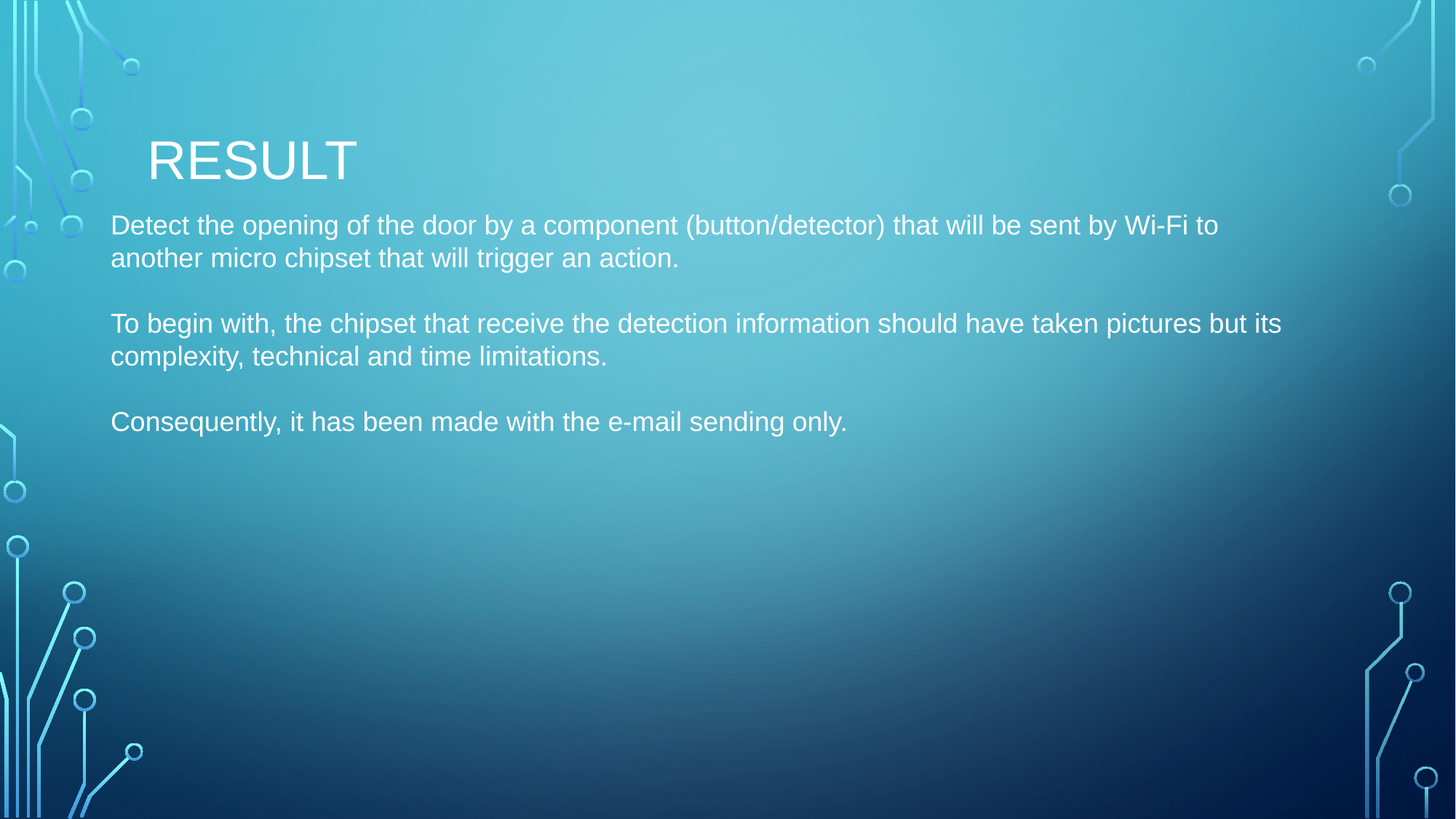

# Result
Detect the opening of the door by a component (button/detector) that will be sent by Wi-Fi to another micro chipset that will trigger an action.

To begin with, the chipset that receive the detection information should have taken pictures but its complexity, technical and time limitations.

Consequently, it has been made with the e-mail sending only.